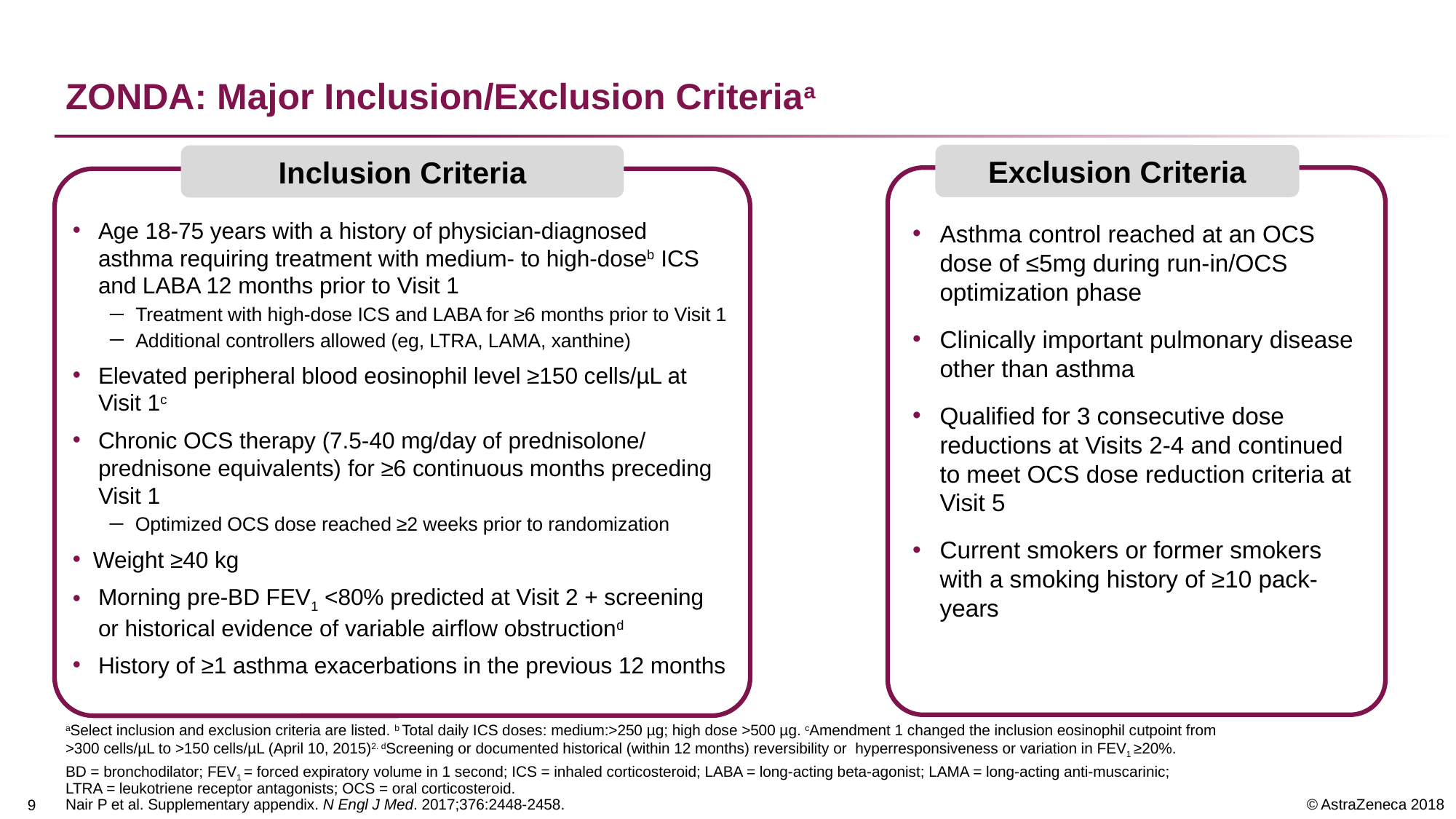

# ZONDA: Major Inclusion/Exclusion Criteriaa
Exclusion Criteria

Asthma control reached at an OCS dose of ≤5mg during run-in/OCS optimization phase
Clinically important pulmonary disease other than asthma
Qualified for 3 consecutive dose reductions at Visits 2-4 and continued to meet OCS dose reduction criteria at Visit 5
Current smokers or former smokers with a smoking history of ≥10 pack-years

Inclusion Criteria

Age 18-75 years with a history of physician-diagnosed asthma requiring treatment with medium- to high-doseb ICS and LABA 12 months prior to Visit 1
Treatment with high-dose ICS and LABA for ≥6 months prior to Visit 1
Additional controllers allowed (eg, LTRA, LAMA, xanthine)
Elevated peripheral blood eosinophil level ≥150 cells/µL at Visit 1c
Chronic OCS therapy (7.5-40 mg/day of prednisolone/ prednisone equivalents) for ≥6 continuous months preceding Visit 1
Optimized OCS dose reached ≥2 weeks prior to randomization
Weight ≥40 kg
Morning pre-BD FEV1 <80% predicted at Visit 2 + screening or historical evidence of variable airflow obstructiond
History of ≥1 asthma exacerbations in the previous 12 months
aSelect inclusion and exclusion criteria are listed. b Total daily ICS doses: medium:>250 µg; high dose >500 µg. cAmendment 1 changed the inclusion eosinophil cutpoint from >300 cells/µL to >150 cells/µL (April 10, 2015)2. dScreening or documented historical (within 12 months) reversibility or  hyperresponsiveness or variation in FEV1 ≥20%.
BD = bronchodilator; FEV1 = forced expiratory volume in 1 second; ICS = inhaled corticosteroid; LABA = long-acting beta-agonist; LAMA = long-acting anti-muscarinic;         LTRA = leukotriene receptor antagonists; OCS = oral corticosteroid.
Nair P et al. Supplementary appendix. N Engl J Med. 2017;376:2448-2458.
9